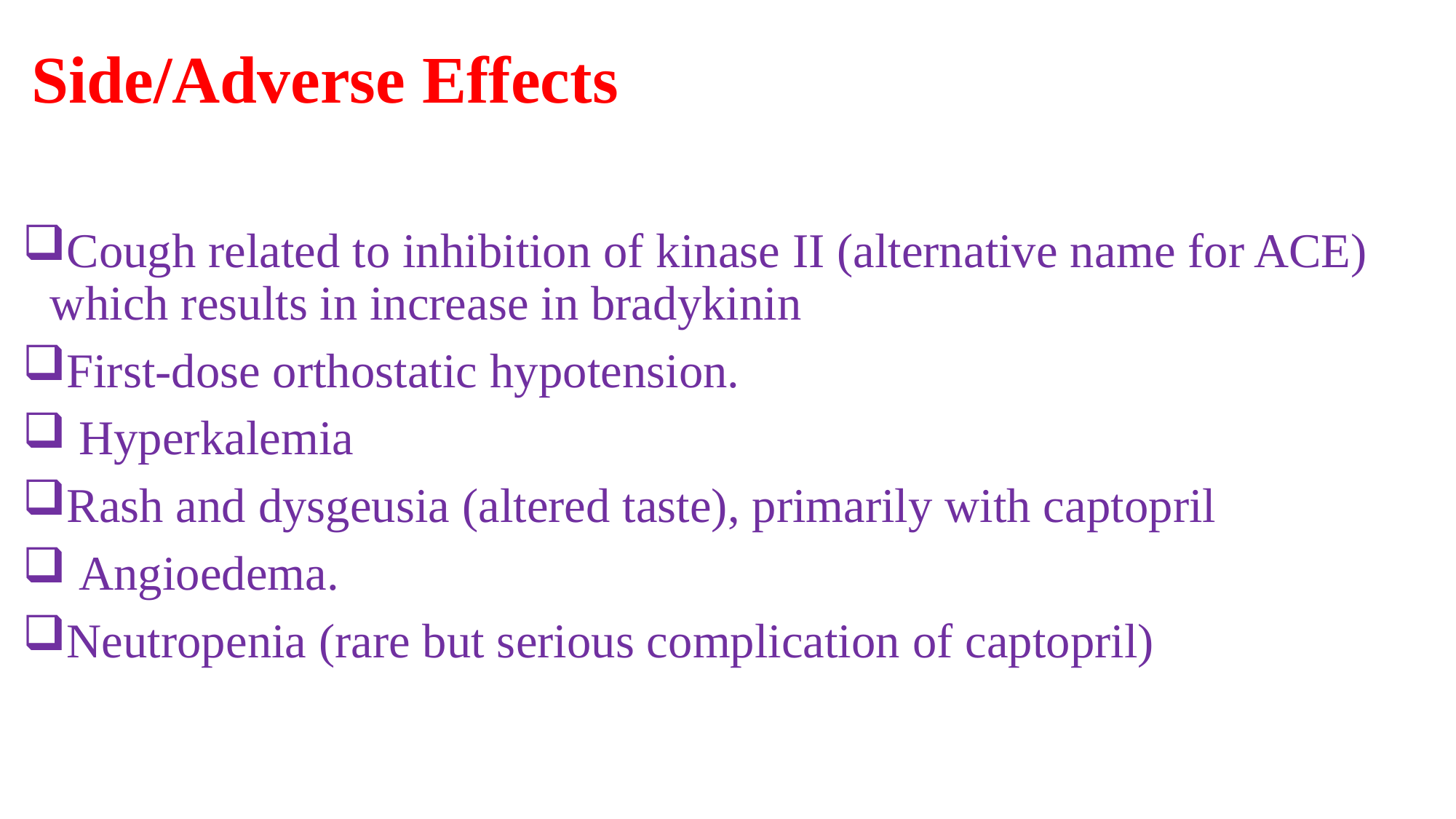

# Side/Adverse Effects

Cough related to inhibition of kinase II (alternative name for ACE) which results in increase in bradykinin
First-dose orthostatic hypotension.
 Hyperkalemia
Rash and dysgeusia (altered taste), primarily with captopril
 Angioedema.
Neutropenia (rare but serious complication of captopril)